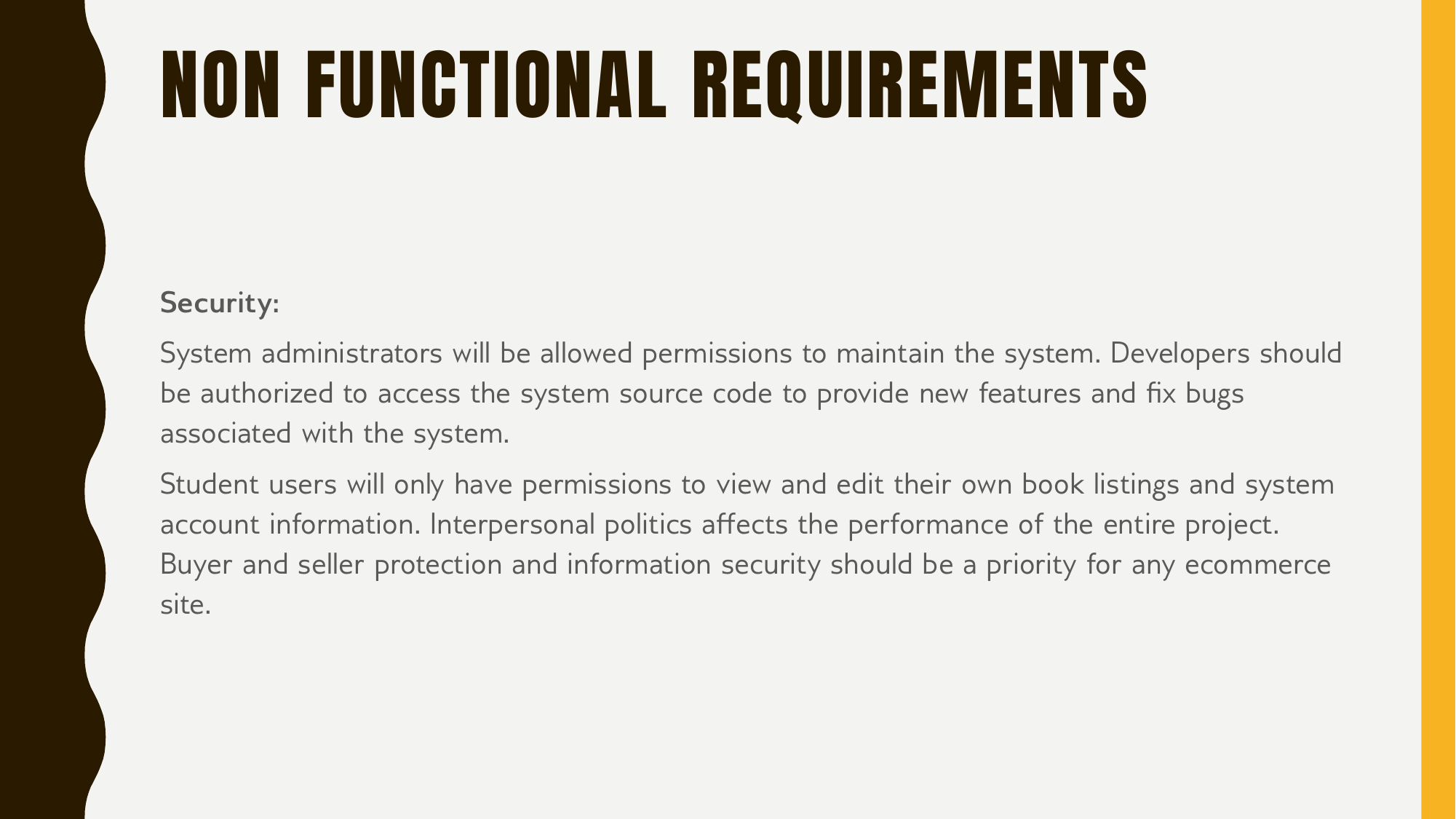

# Non functional requirements
Security:
System administrators will be allowed permissions to maintain the system. Developers should be authorized to access the system source code to provide new features and fix bugs associated with the system.
Student users will only have permissions to view and edit their own book listings and system account information. Interpersonal politics affects the performance of the entire project. Buyer and seller protection and information security should be a priority for any ecommerce site.